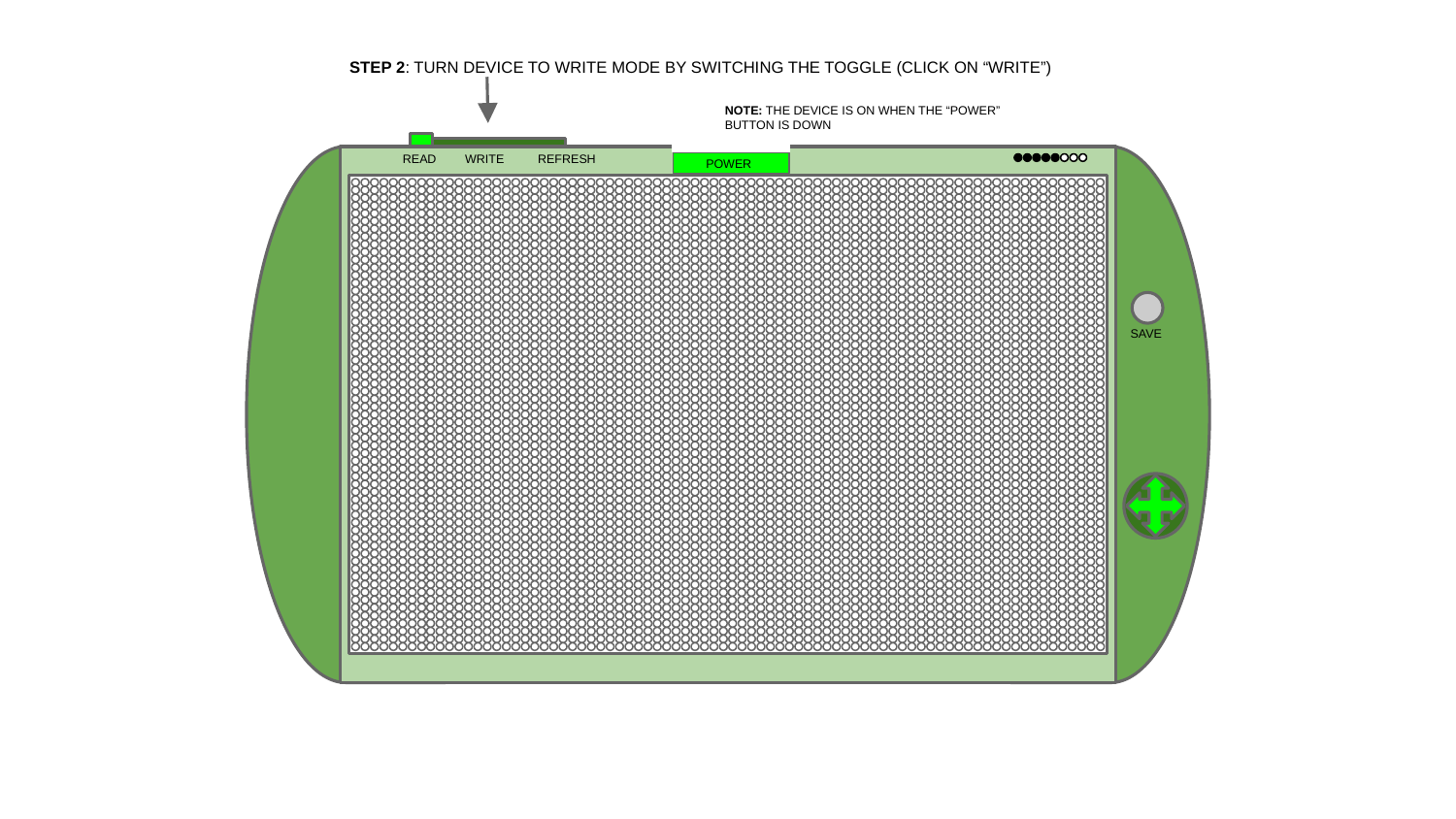

STEP 2: TURN DEVICE TO WRITE MODE BY SWITCHING THE TOGGLE (CLICK ON “WRITE”)

NOTE: THE DEVICE IS ON WHEN THE “POWER” BUTTON IS DOWN

READ
WRITE
REFRESH
POWER

SAVE